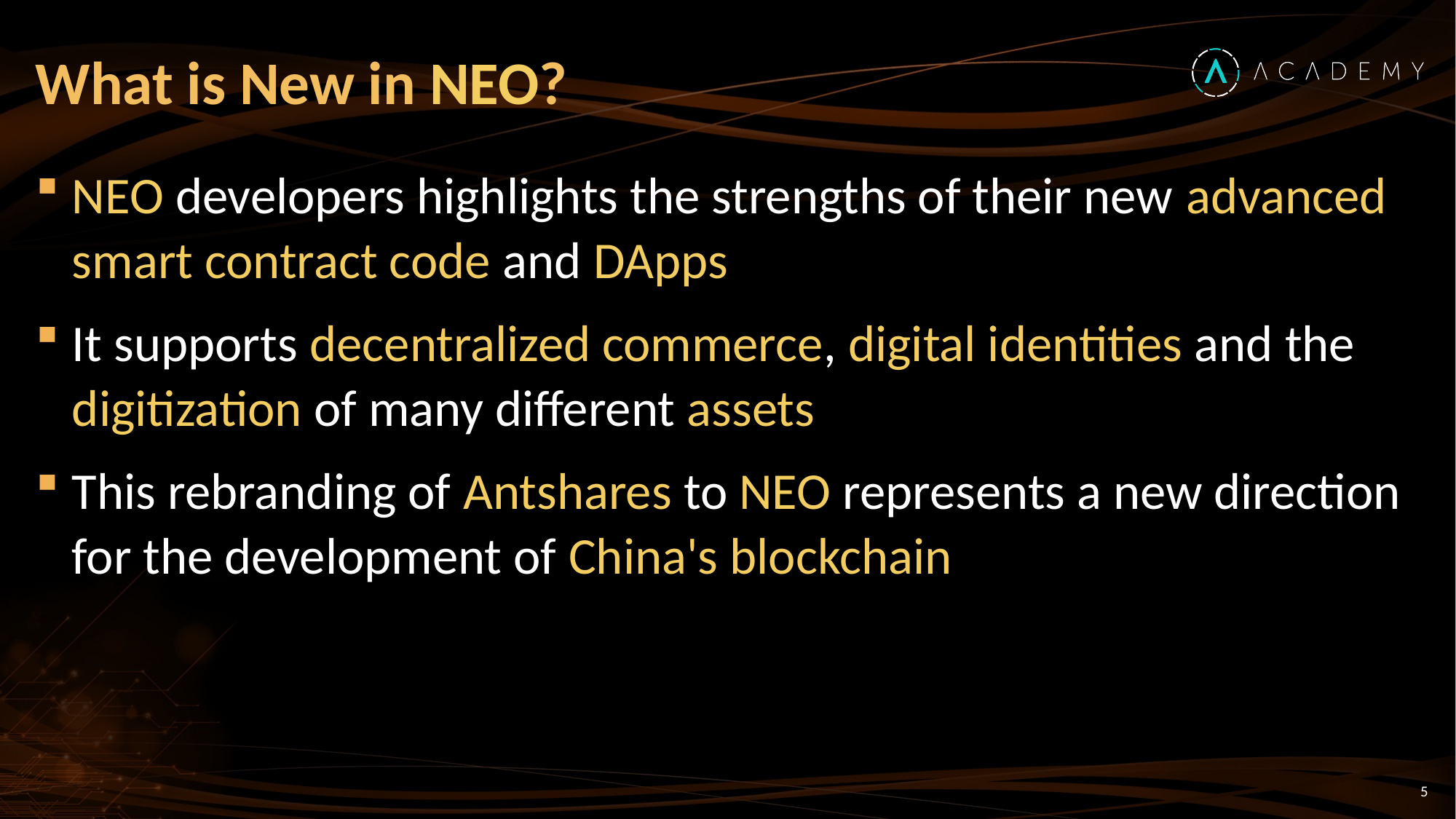

# What is New in NEO?
NEO developers highlights the strengths of their new advanced smart contract code and DApps
It supports decentralized commerce, digital identities and the digitization of many different assets
This rebranding of Antshares to NEO represents a new direction for the development of China's blockchain

5